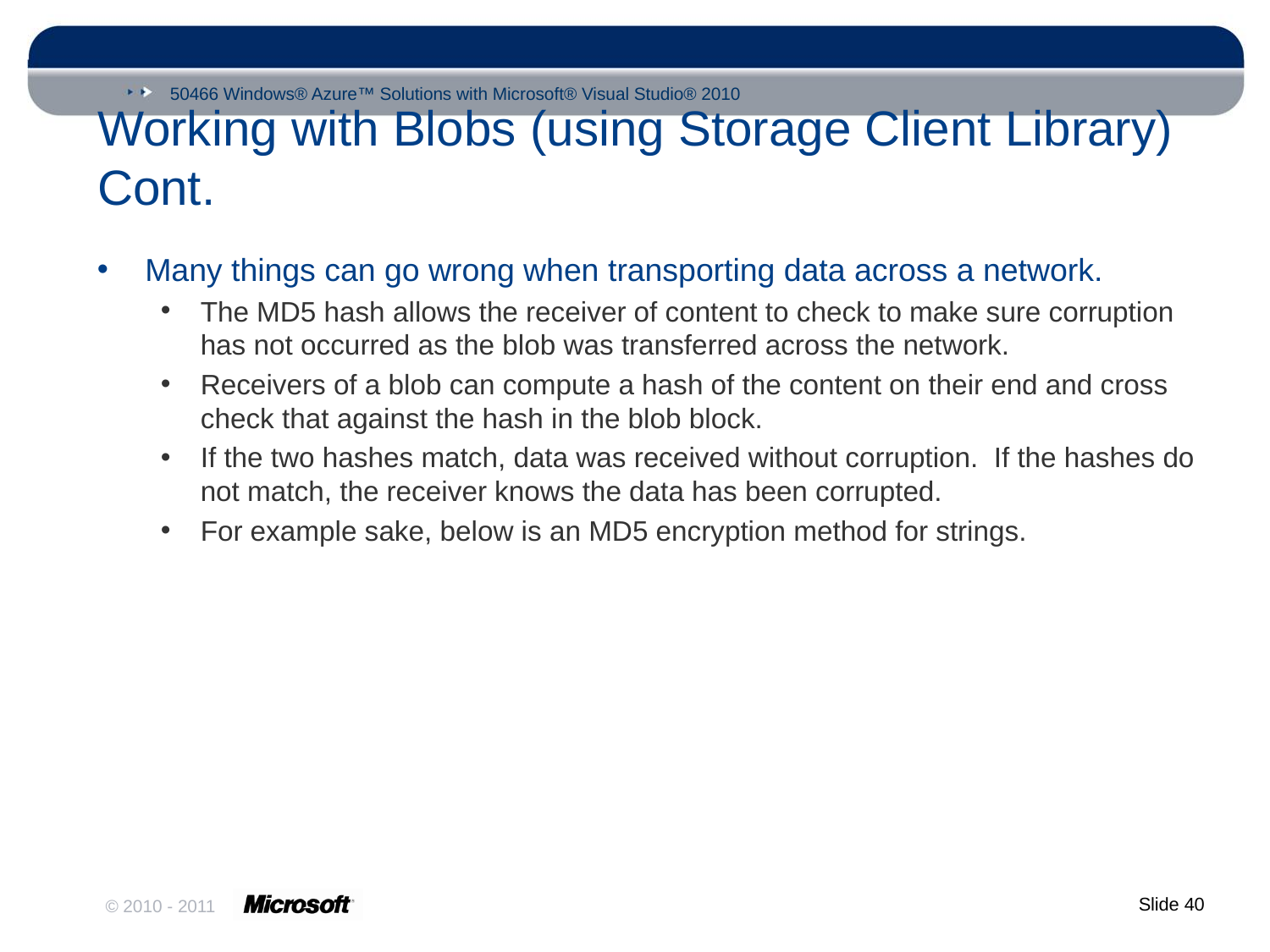

# Working with Blobs (using Storage Client Library) Cont.
Many things can go wrong when transporting data across a network.
The MD5 hash allows the receiver of content to check to make sure corruption has not occurred as the blob was transferred across the network.
Receivers of a blob can compute a hash of the content on their end and cross check that against the hash in the blob block.
If the two hashes match, data was received without corruption.  If the hashes do not match, the receiver knows the data has been corrupted.
For example sake, below is an MD5 encryption method for strings.